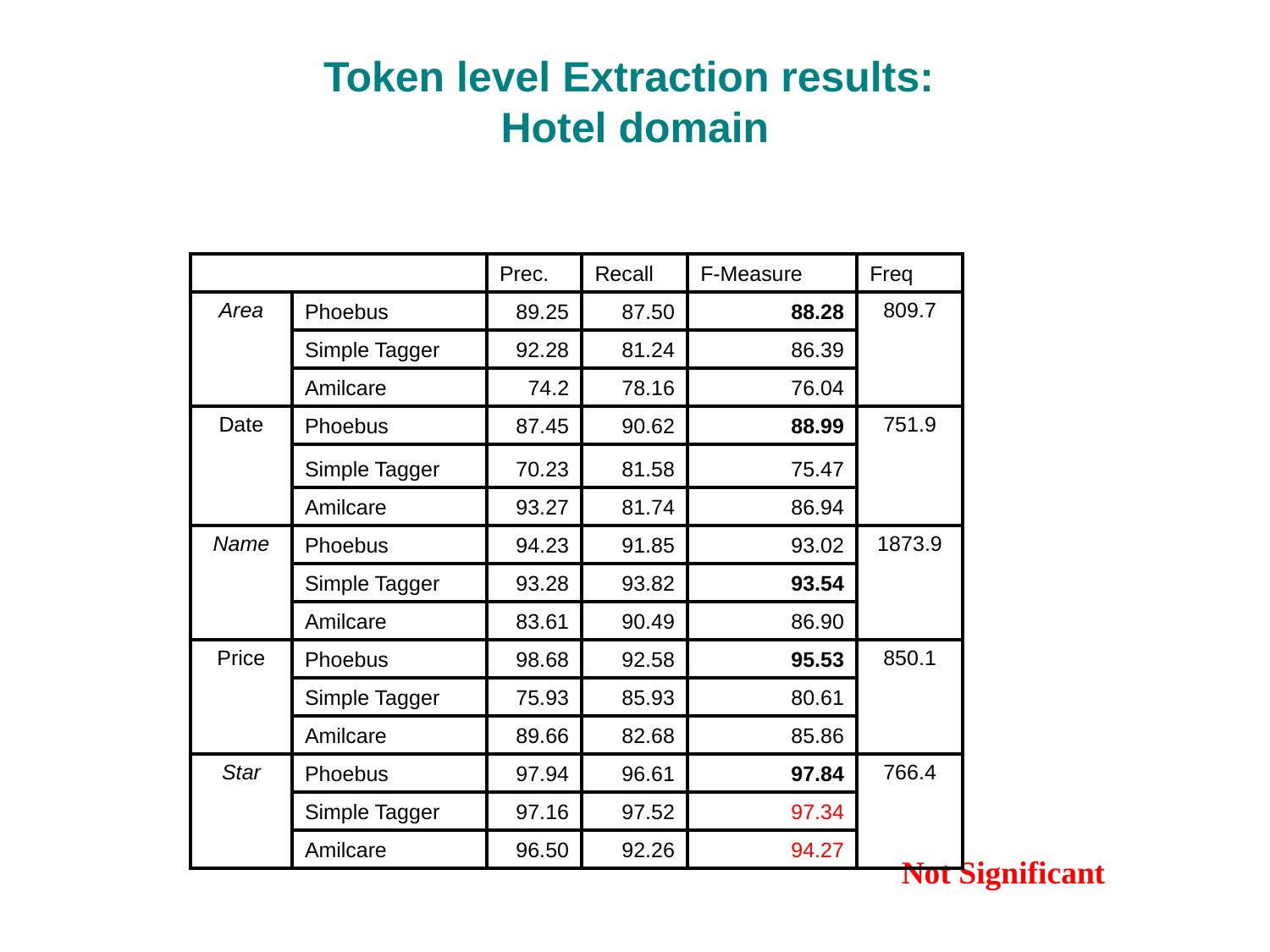

# Token level Extraction results: Hotel domain
|  |  | Prec. | Recall | F-Measure | Freq |
| --- | --- | --- | --- | --- | --- |
| Area | Phoebus | 89.25 | 87.50 | 88.28 | 809.7 |
|  | Simple Tagger | 92.28 | 81.24 | 86.39 |  |
|  | Amilcare | 74.2 | 78.16 | 76.04 |  |
| Date | Phoebus | 87.45 | 90.62 | 88.99 | 751.9 |
|  | Simple Tagger | 70.23 | 81.58 | 75.47 |  |
|  | Amilcare | 93.27 | 81.74 | 86.94 |  |
| Name | Phoebus | 94.23 | 91.85 | 93.02 | 1873.9 |
|  | Simple Tagger | 93.28 | 93.82 | 93.54 |  |
|  | Amilcare | 83.61 | 90.49 | 86.90 |  |
| Price | Phoebus | 98.68 | 92.58 | 95.53 | 850.1 |
|  | Simple Tagger | 75.93 | 85.93 | 80.61 |  |
|  | Amilcare | 89.66 | 82.68 | 85.86 |  |
| Star | Phoebus | 97.94 | 96.61 | 97.84 | 766.4 |
|  | Simple Tagger | 97.16 | 97.52 | 97.34 |  |
|  | Amilcare | 96.50 | 92.26 | 94.27 |  |
Not Significant